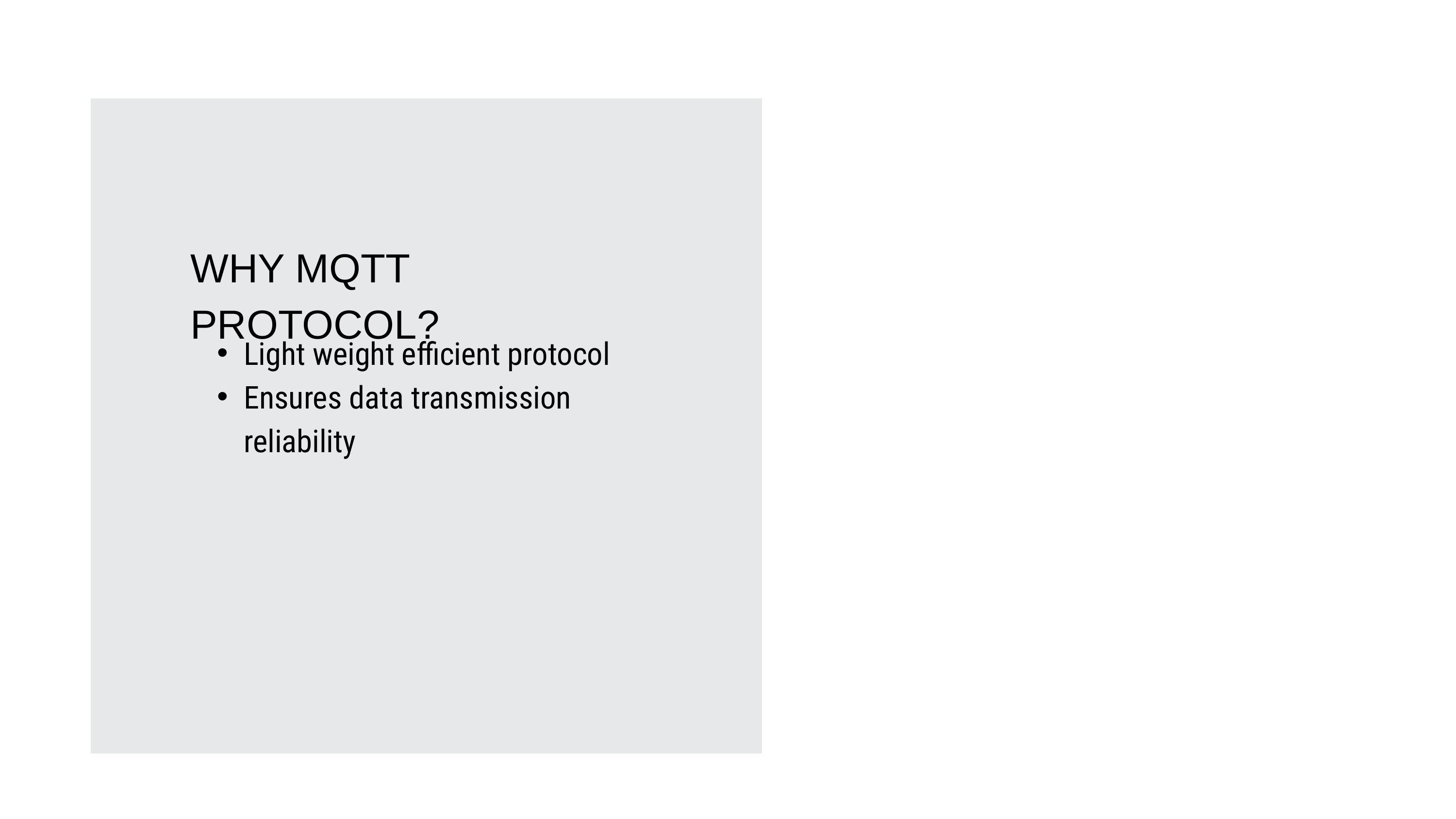

WHY MQTT PROTOCOL?
1
Light weight efficient protocol
Ensures data transmission reliability